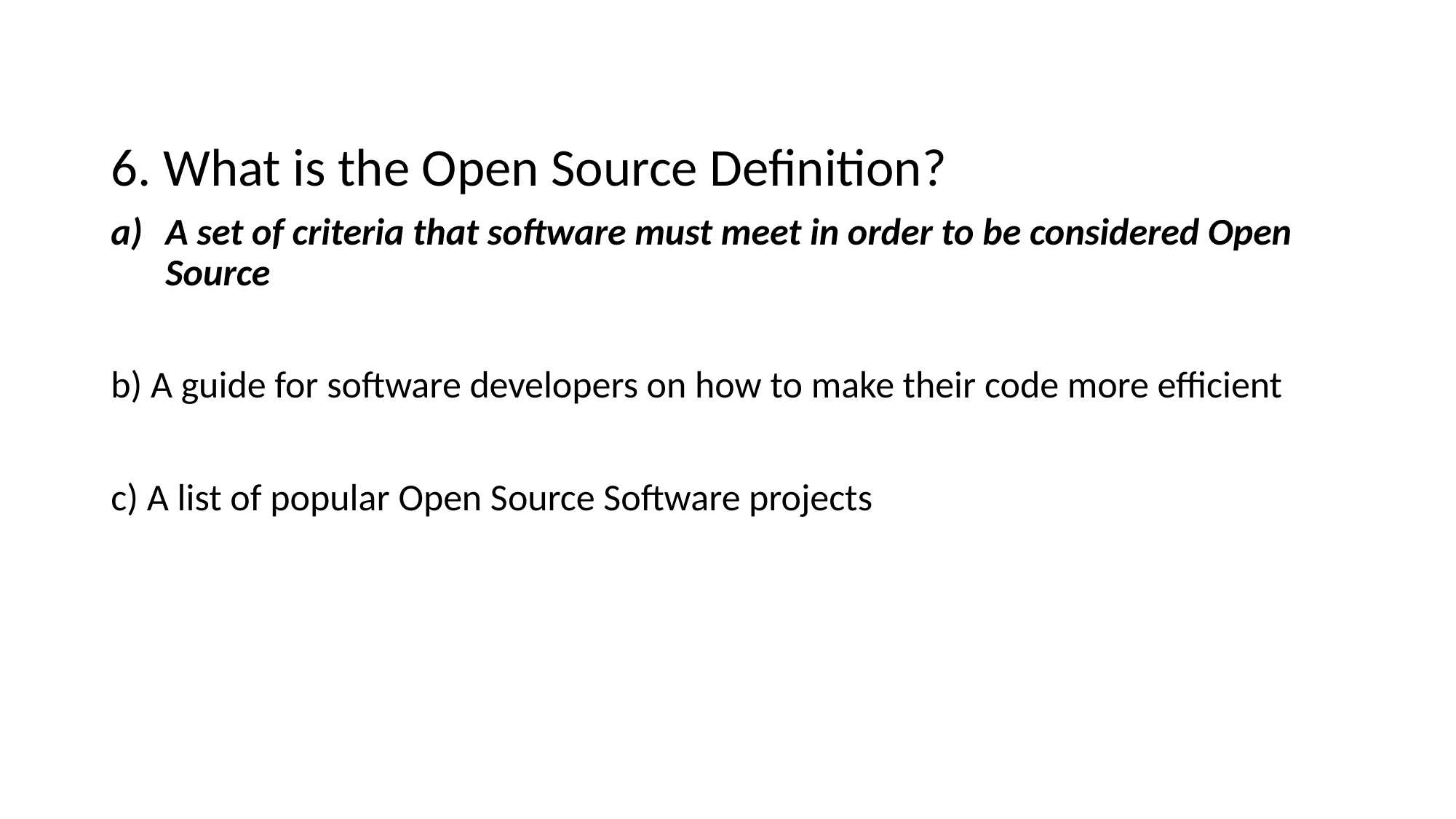

6. What is the Open Source Definition?
A set of criteria that software must meet in order to be considered Open Source

b) A guide for software developers on how to make their code more efficient

c) A list of popular Open Source Software projects